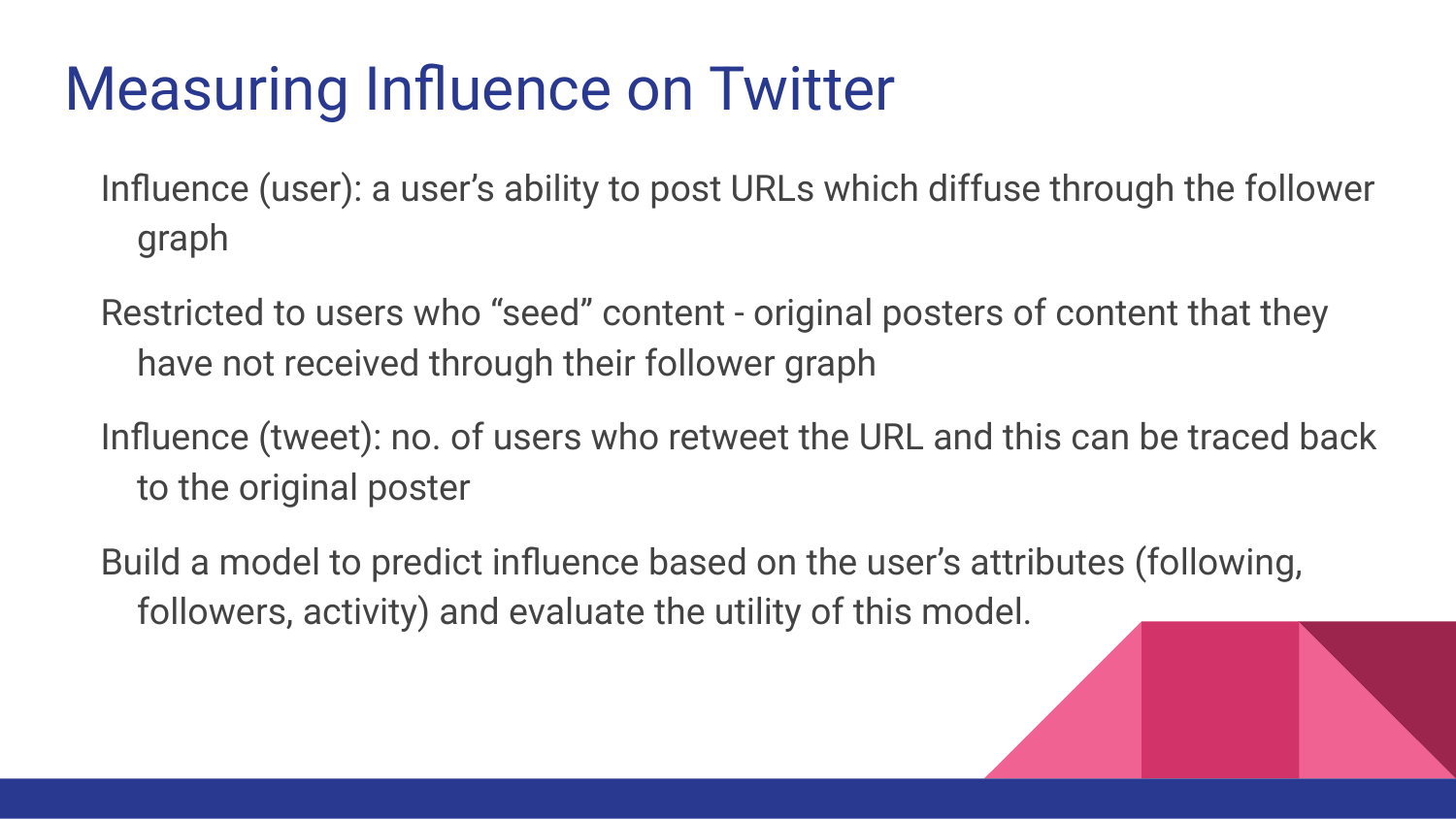

# Measuring Influence on Twitter
Influence (user): a user’s ability to post URLs which diffuse through the follower graph
Restricted to users who “seed” content - original posters of content that they have not received through their follower graph
Influence (tweet): no. of users who retweet the URL and this can be traced back to the original poster
Build a model to predict influence based on the user’s attributes (following, followers, activity) and evaluate the utility of this model.